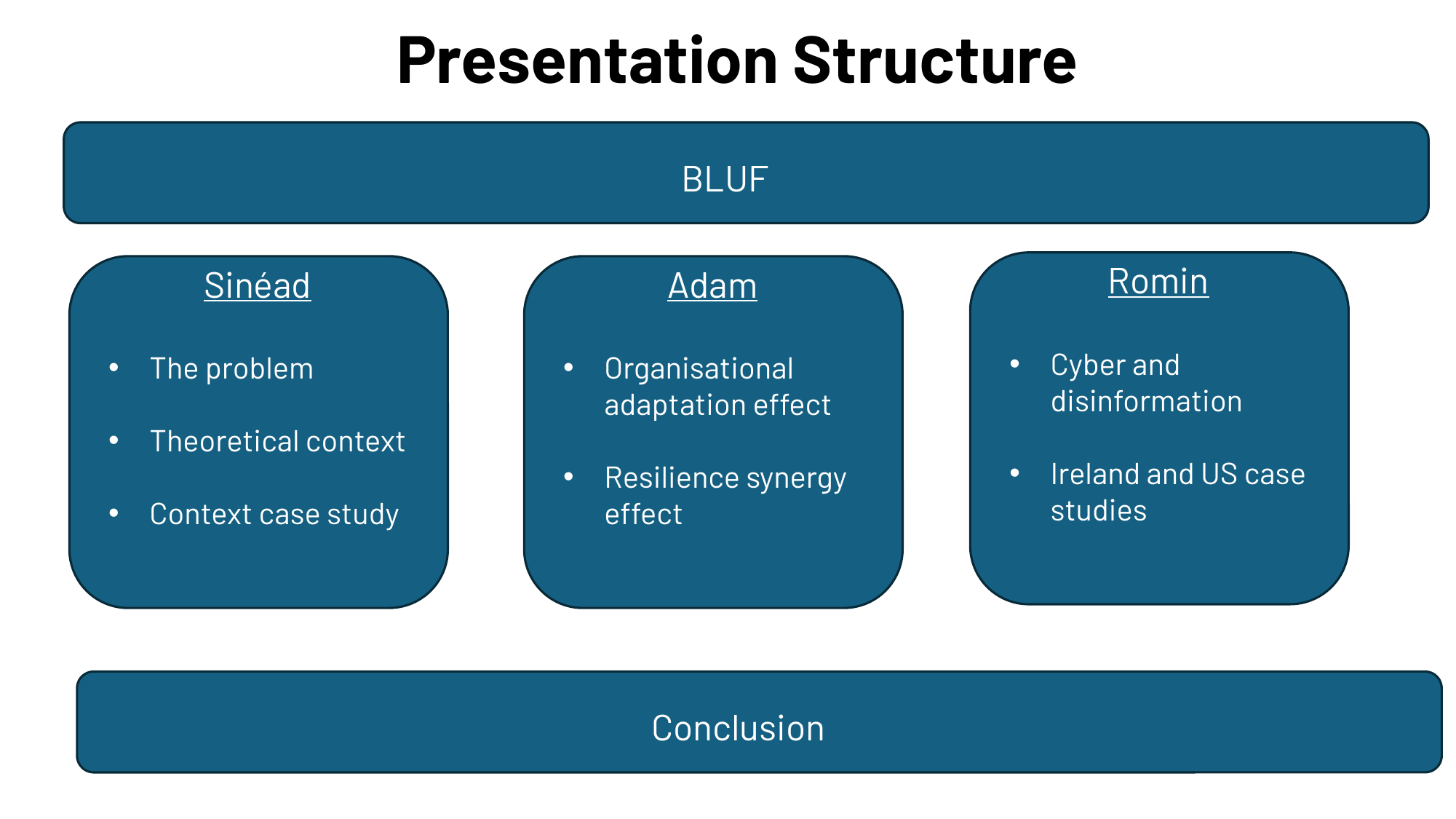

# Presentation Structure

BLUF
Romin

Cyber and disinformation

Ireland and US case studies

Sinéad

The problem

Theoretical context

Context case study

Adam

Organisational adaptation effect

Resilience synergy effect

Conclusion